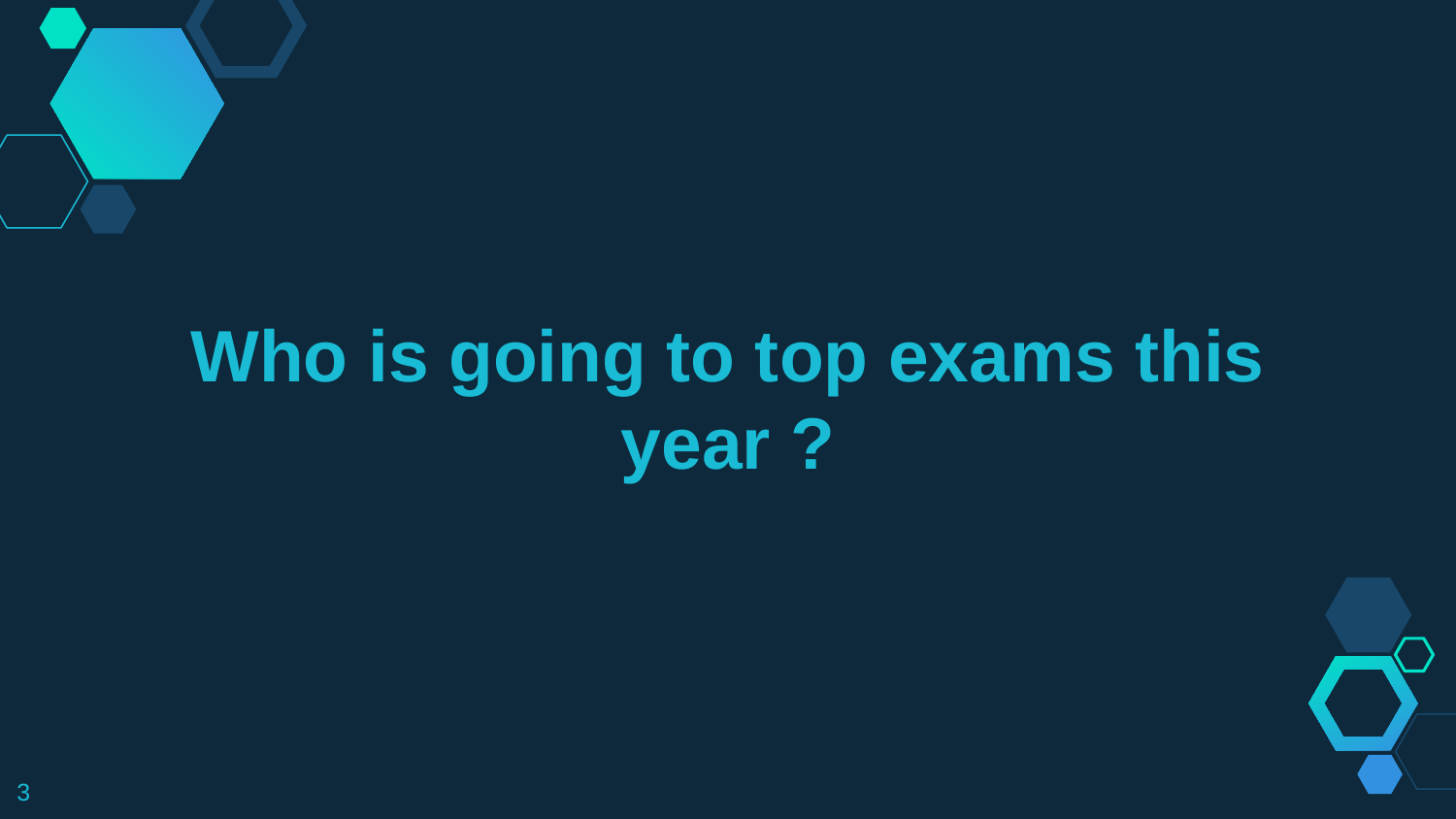

Who is going to top exams this year ?

3